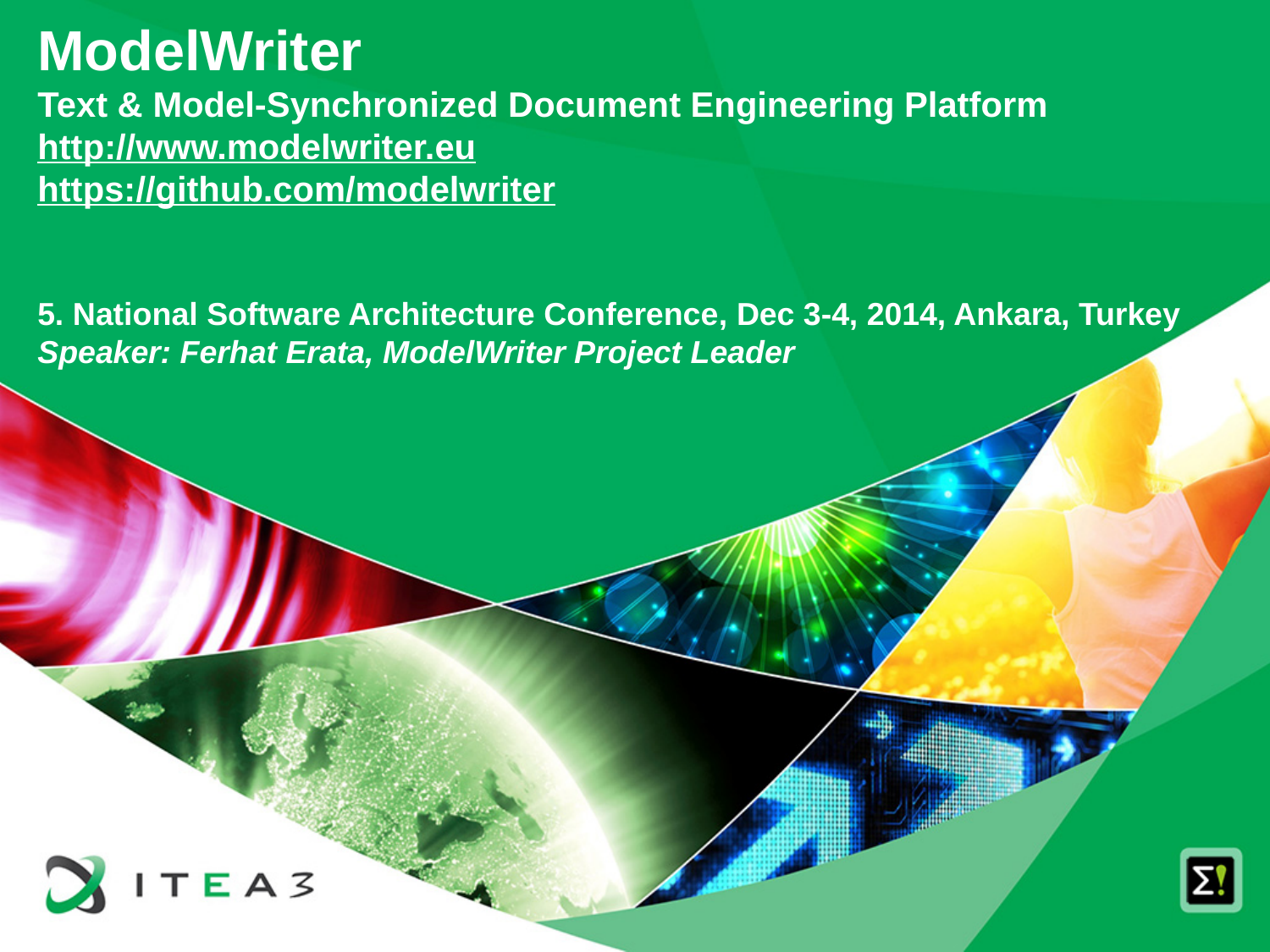

# ModelWriter Text & Model-Synchronized Document Engineering Platform http://www.modelwriter.eu https://github.com/modelwriter 5. National Software Architecture Conference, Dec 3-4, 2014, Ankara, Turkey Speaker: Ferhat Erata, ModelWriter Project Leader